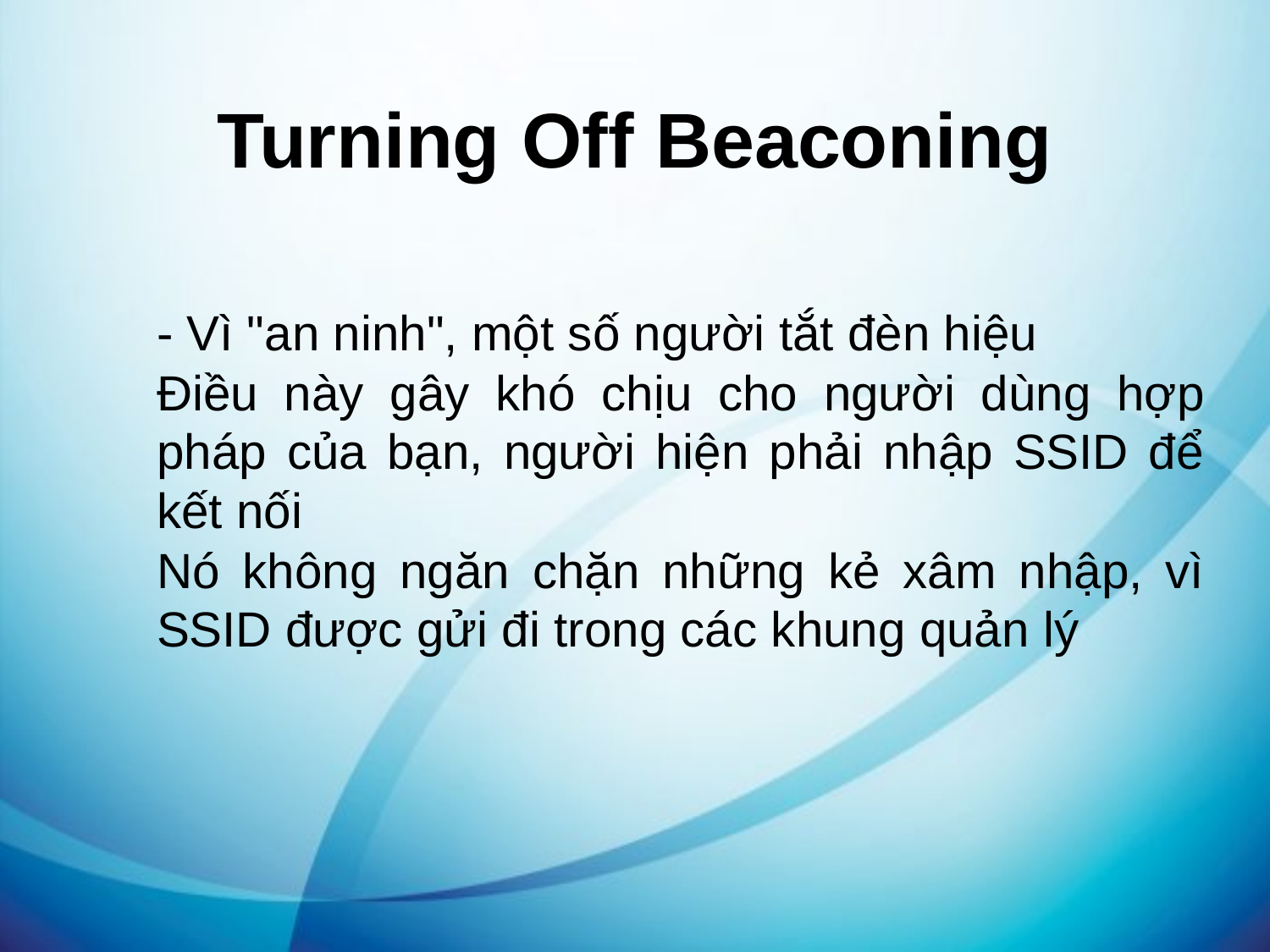

Turning Off Beaconing
- Vì "an ninh", một số người tắt đèn hiệu
Điều này gây khó chịu cho người dùng hợp pháp của bạn, người hiện phải nhập SSID để kết nối
Nó không ngăn chặn những kẻ xâm nhập, vì SSID được gửi đi trong các khung quản lý